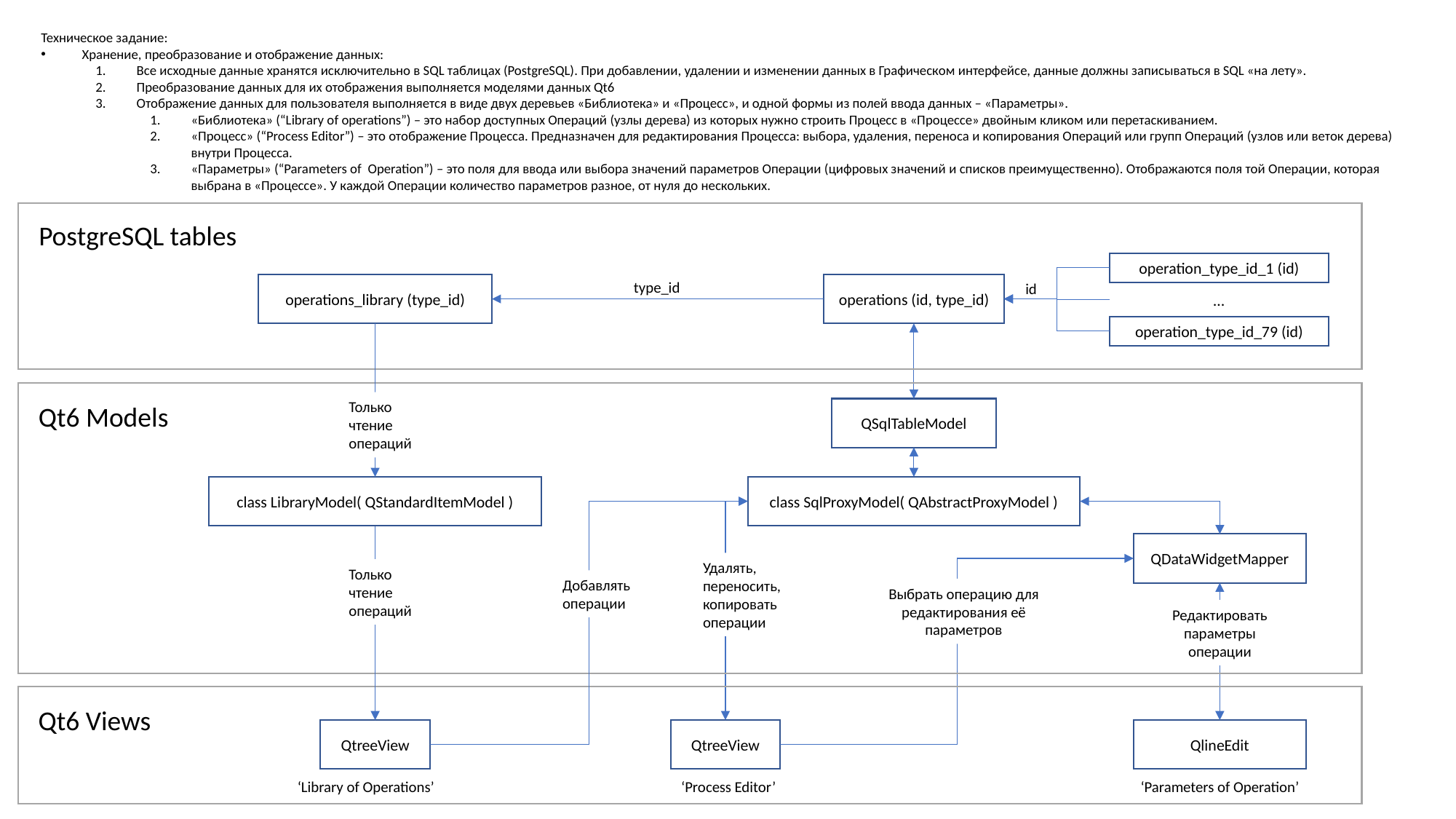

Техническое задание:
Хранение, преобразование и отображение данных:
Все исходные данные хранятся исключительно в SQL таблицах (PostgreSQL). При добавлении, удалении и изменении данных в Графическом интерфейсе, данные должны записываться в SQL «на лету».
Преобразование данных для их отображения выполняется моделями данных Qt6
Отображение данных для пользователя выполняется в виде двух деревьев «Библиотека» и «Процесс», и одной формы из полей ввода данных – «Параметры».
«Библиотека» (“Library of operations”) – это набор доступных Операций (узлы дерева) из которых нужно строить Процесс в «Процессе» двойным кликом или перетаскиванием.
«Процесс» (“Process Editor”) – это отображение Процесса. Предназначен для редактирования Процесса: выбора, удаления, переноса и копирования Операций или групп Операций (узлов или веток дерева) внутри Процесса.
«Параметры» (“Parameters of  Operation”) – это поля для ввода или выбора значений параметров Операции (цифровых значений и списков преимущественно). Отображаются поля той Операции, которая выбрана в «Процессе». У каждой Операции количество параметров разное, от нуля до нескольких.

PostgreSQL tables
operation_type_id_1 (id)
type_id
id
operations_library (type_id)
operations (id, type_id)
…
operation_type_id_79 (id)

Только
чтение
операций
Qt6 Models
QSqlTableModel
class LibraryModel( QStandardItemModel )
class SqlProxyModel( QAbstractProxyModel )
QDataWidgetMapper
Удалять,
переносить,
копировать
операции
Только
чтение
операций
Добавлять
операции
Выбрать операцию для редактирования её параметров
Редактировать параметры операции

Qt6 Views
QlineEdit
QtreeView
QtreeView
‘Library of Operations’
‘Process Editor’
‘Parameters of Operation’